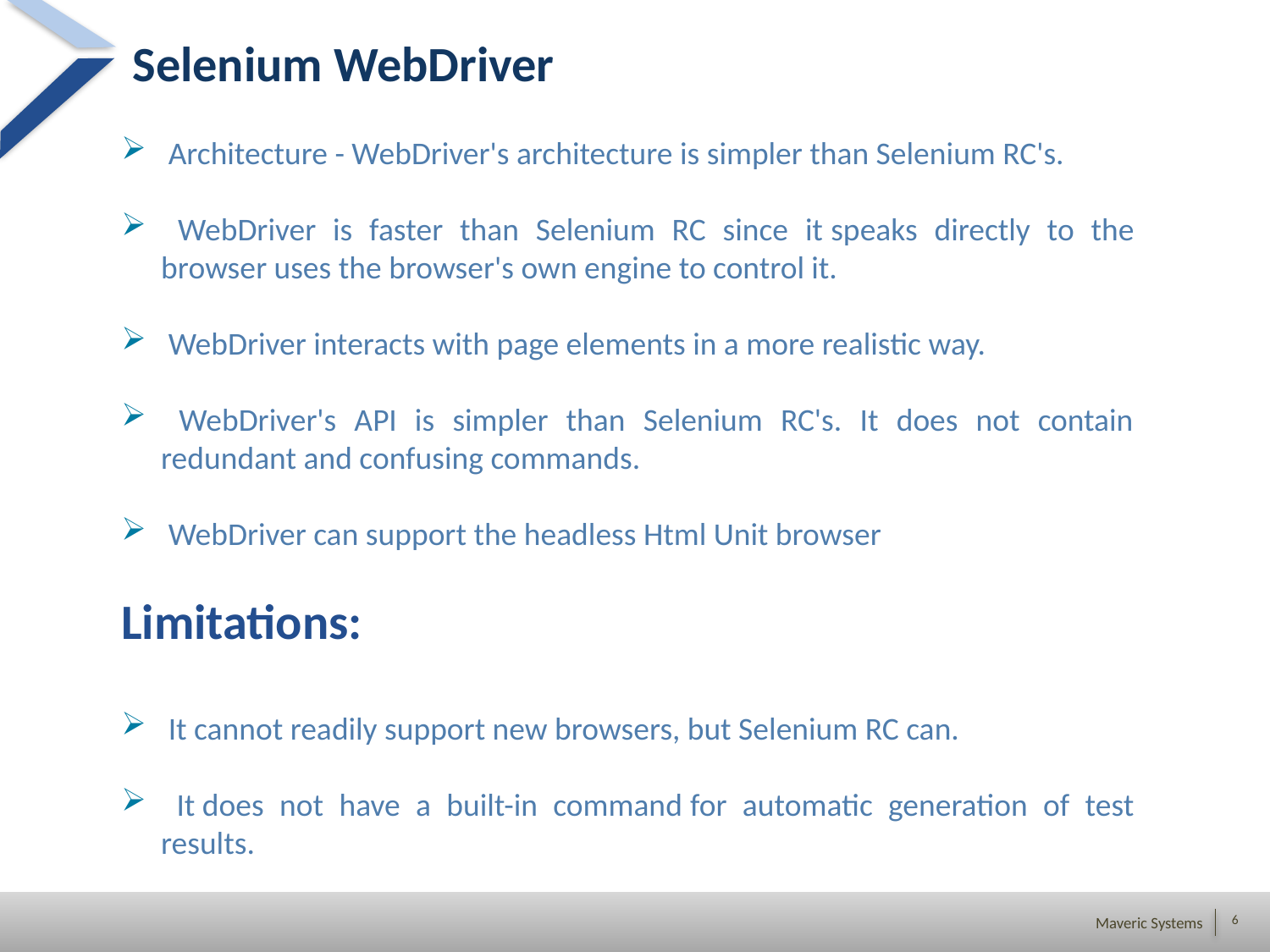

# Selenium WebDriver
 Architecture - WebDriver's architecture is simpler than Selenium RC's.

 WebDriver is faster than Selenium RC since it speaks directly to the browser uses the browser's own engine to control it.

 WebDriver interacts with page elements in a more realistic way.

 WebDriver's API is simpler than Selenium RC's. It does not contain redundant and confusing commands.

 WebDriver can support the headless Html Unit browser

Limitations:

 It cannot readily support new browsers, but Selenium RC can.

 It does not have a built-in command for automatic generation of test results.